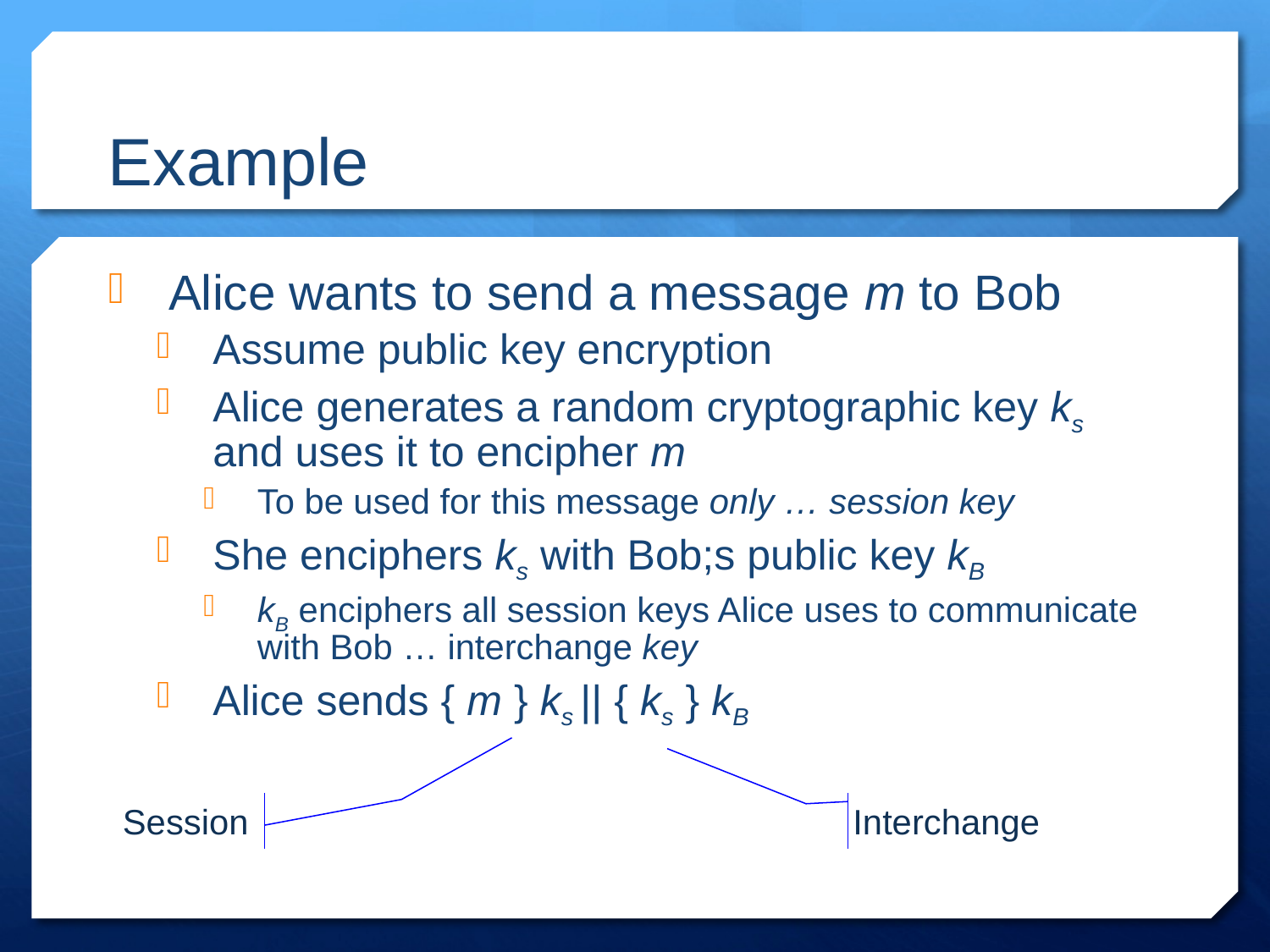

Example
Alice wants to send a message m to Bob
Assume public key encryption
Alice generates a random cryptographic key ks and uses it to encipher m
To be used for this message only … session key
She enciphers ks with Bob;s public key kB
kB enciphers all session keys Alice uses to communicate with Bob … interchange key
Alice sends { m } ks || { ks } kB

Session

Interchange